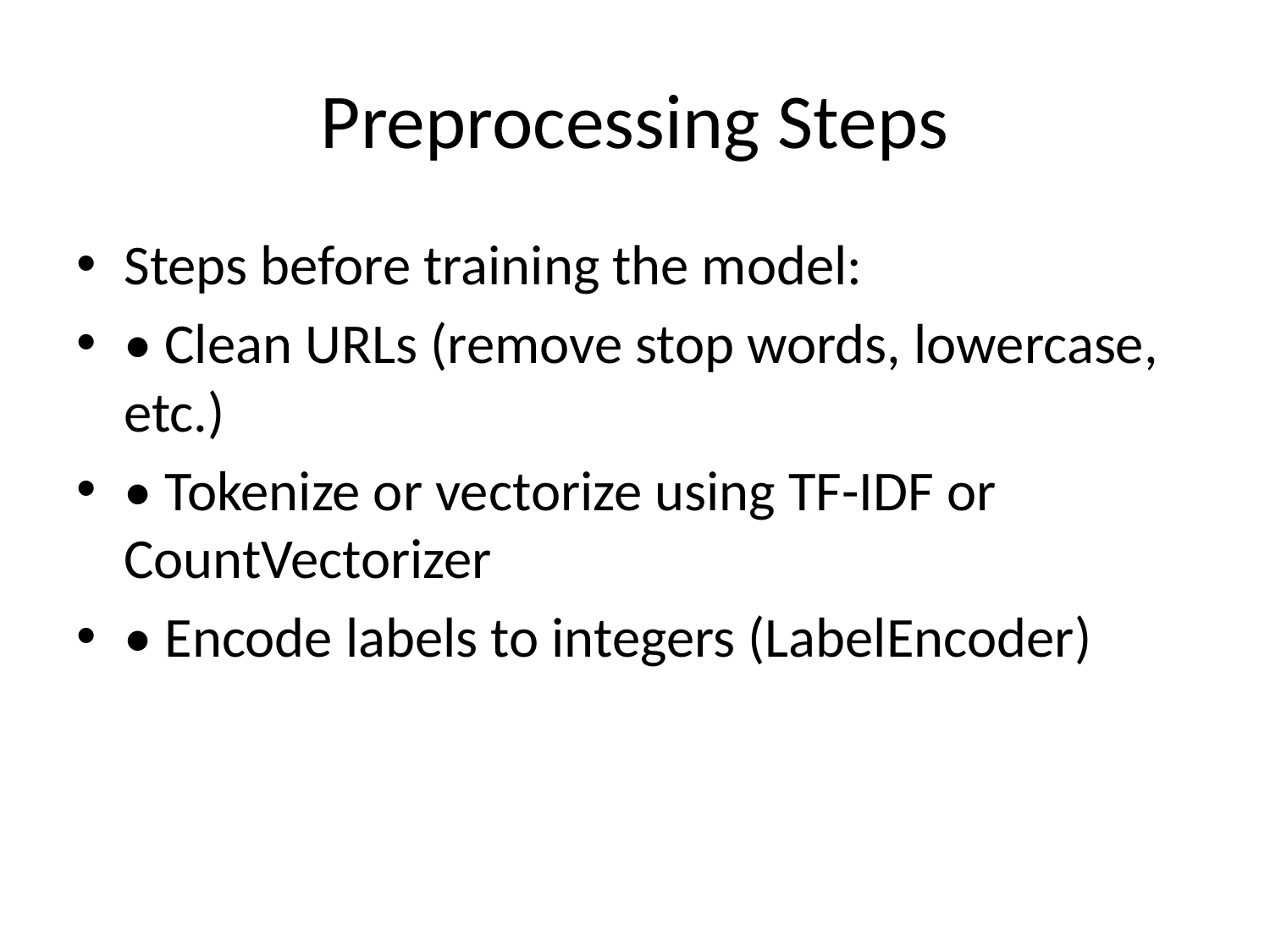

# Preprocessing Steps
Steps before training the model:
• Clean URLs (remove stop words, lowercase, etc.)
• Tokenize or vectorize using TF-IDF or CountVectorizer
• Encode labels to integers (LabelEncoder)